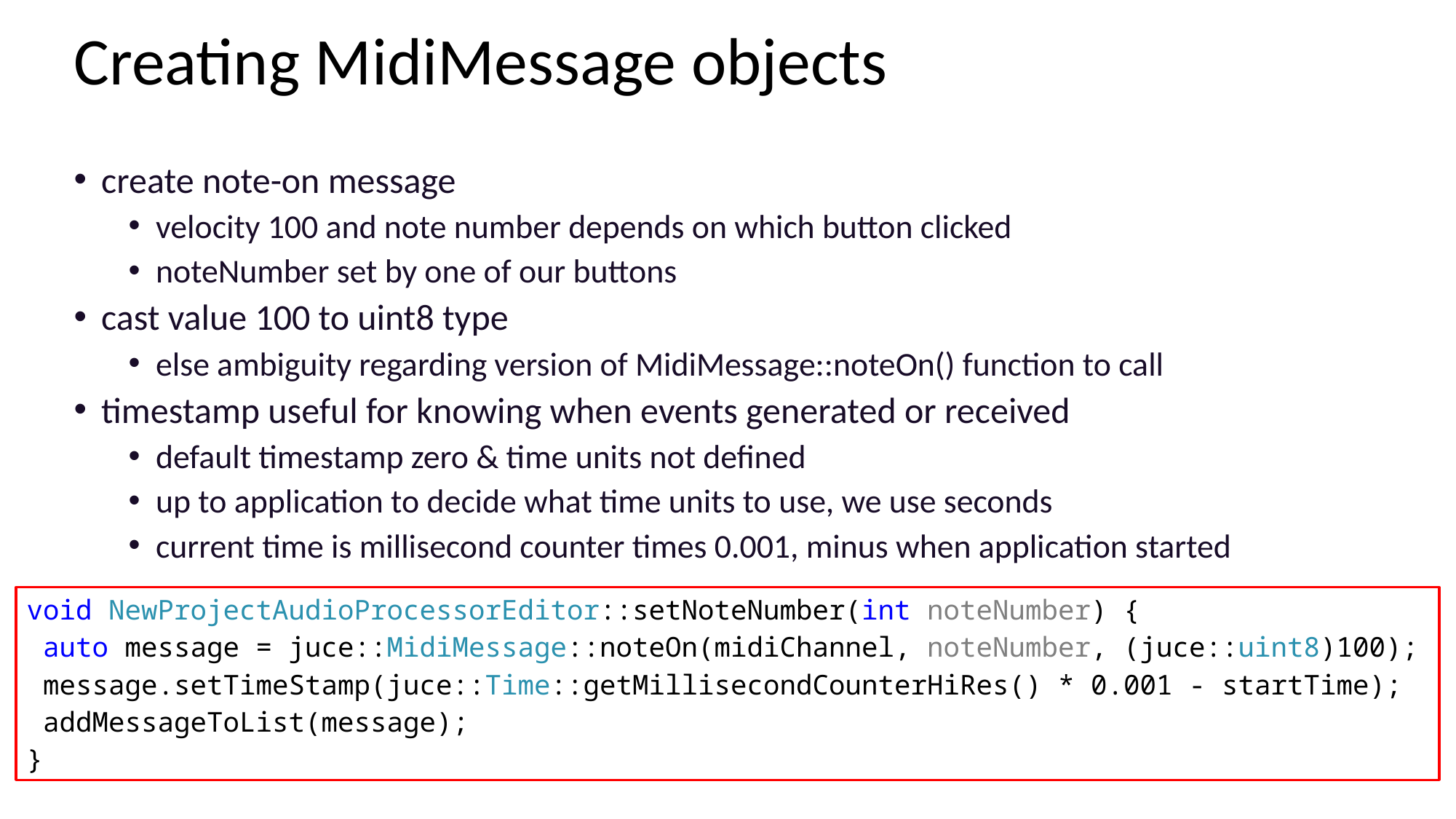

# Creating MidiMessage objects
create note-on message
velocity 100 and note number depends on which button clicked
noteNumber set by one of our buttons
cast value 100 to uint8 type
else ambiguity regarding version of MidiMessage::noteOn() function to call
timestamp useful for knowing when events generated or received
default timestamp zero & time units not defined
up to application to decide what time units to use, we use seconds
current time is millisecond counter times 0.001, minus when application started
void NewProjectAudioProcessorEditor::setNoteNumber(int noteNumber) {
 auto message = juce::MidiMessage::noteOn(midiChannel, noteNumber, (juce::uint8)100);
 message.setTimeStamp(juce::Time::getMillisecondCounterHiRes() * 0.001 - startTime);
 addMessageToList(message);
}